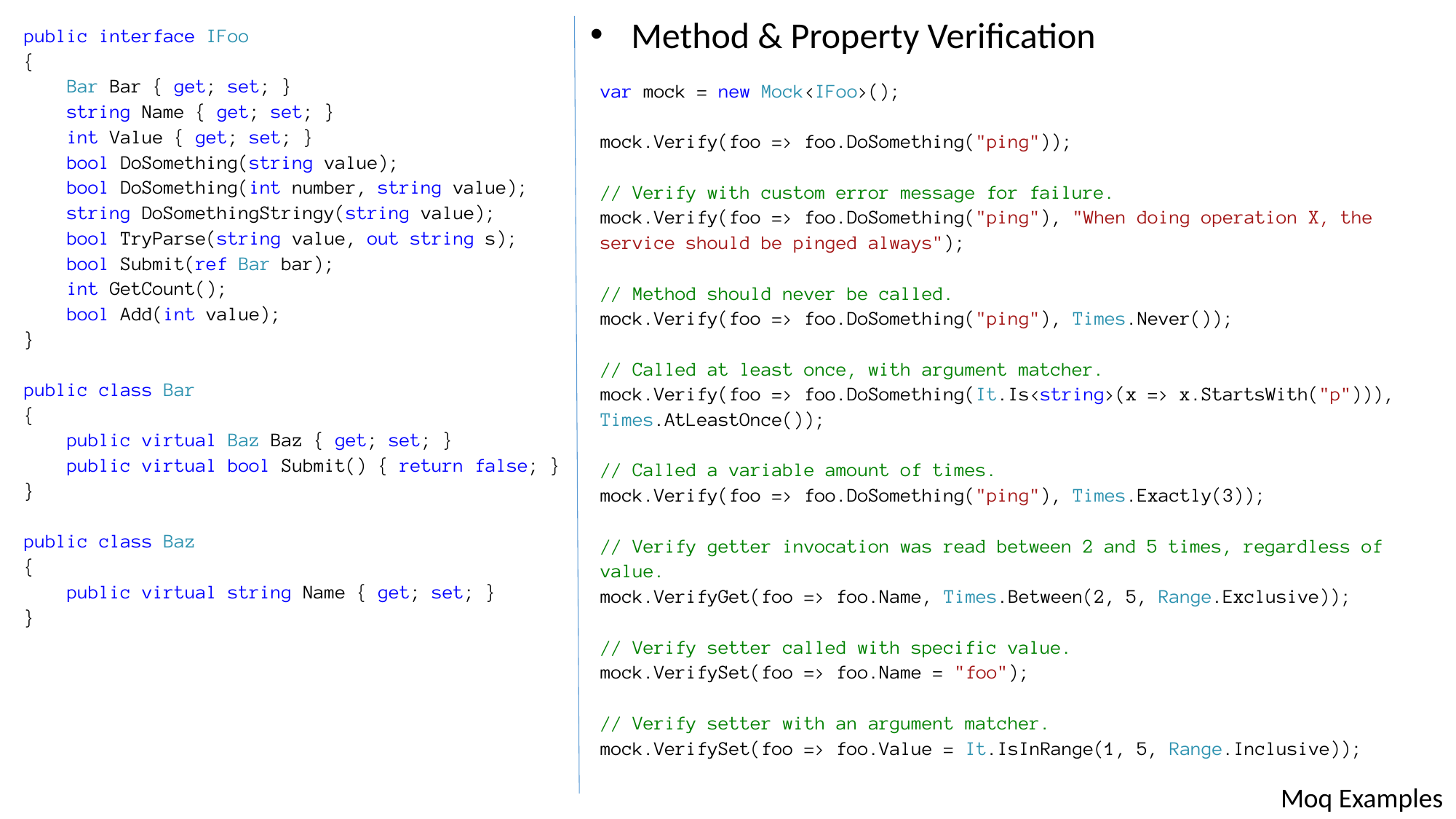

Method & Property Verification
public interface IFoo
{
    Bar Bar { get; set; }
    string Name { get; set; }
    int Value { get; set; }
    bool DoSomething(string value);
    bool DoSomething(int number, string value);
    string DoSomethingStringy(string value);
    bool TryParse(string value, out string s);
    bool Submit(ref Bar bar);
    int GetCount();
    bool Add(int value);
}

public class Bar
{
    public virtual Baz Baz { get; set; }
    public virtual bool Submit() { return false; }
}

public class Baz
{
    public virtual string Name { get; set; }
}
var mock = new Mock<IFoo>();

mock.Verify(foo => foo.DoSomething("ping"));

// Verify with custom error message for failure.
mock.Verify(foo => foo.DoSomething("ping"), "When doing operation X, the service should be pinged always");

// Method should never be called.
mock.Verify(foo => foo.DoSomething("ping"), Times.Never());

// Called at least once, with argument matcher.
mock.Verify(foo => foo.DoSomething(It.Is<string>(x => x.StartsWith("p"))), Times.AtLeastOnce());

// Called a variable amount of times.
mock.Verify(foo => foo.DoSomething("ping"), Times.Exactly(3));

// Verify getter invocation was read between 2 and 5 times, regardless of value.
mock.VerifyGet(foo => foo.Name, Times.Between(2, 5, Range.Exclusive));

// Verify setter called with specific value.
mock.VerifySet(foo => foo.Name = "foo");

// Verify setter with an argument matcher.
mock.VerifySet(foo => foo.Value = It.IsInRange(1, 5, Range.Inclusive));

Moq Examples